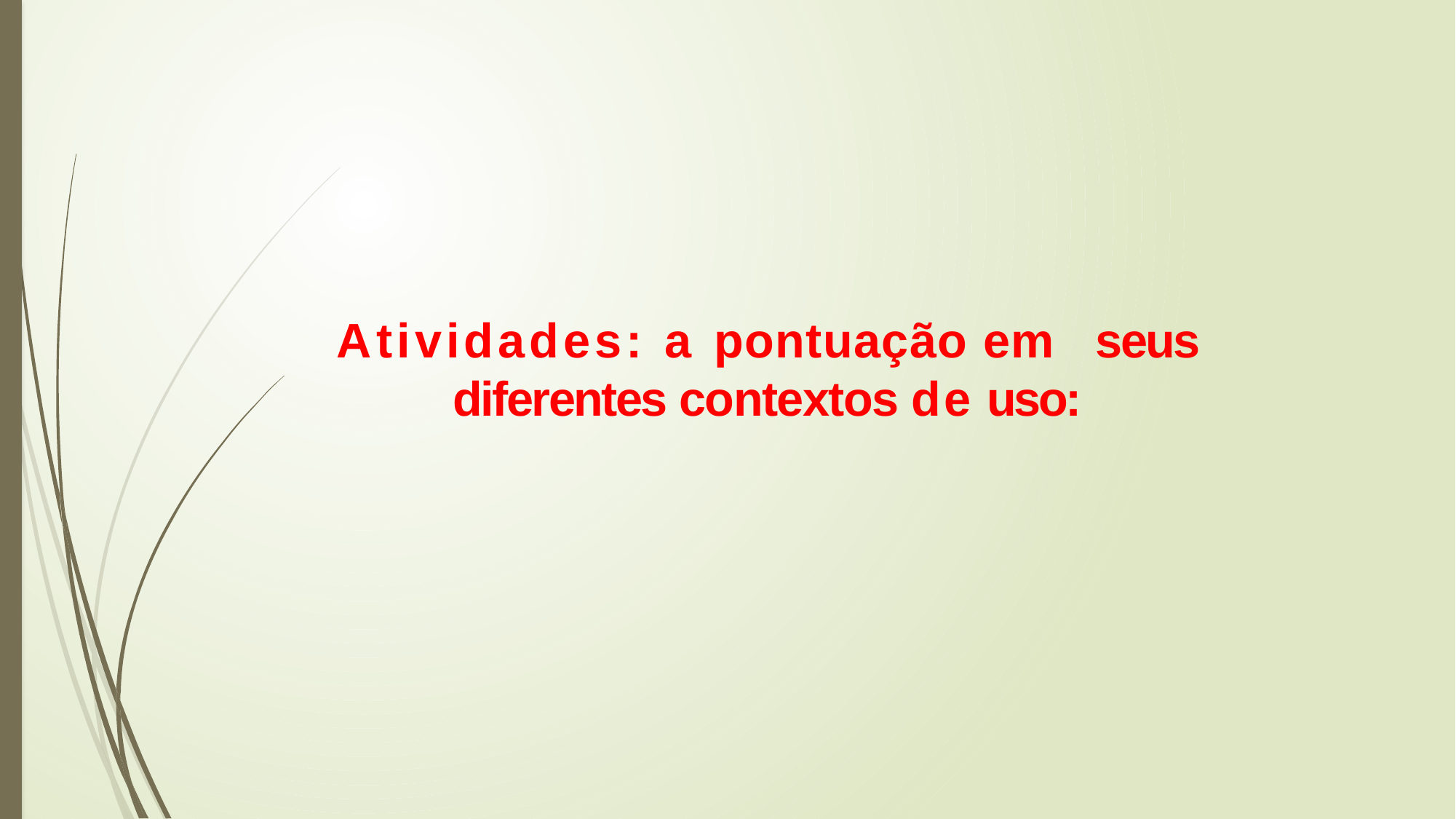

# Atividades: a pontuação em     seus diferentes contextos de uso: